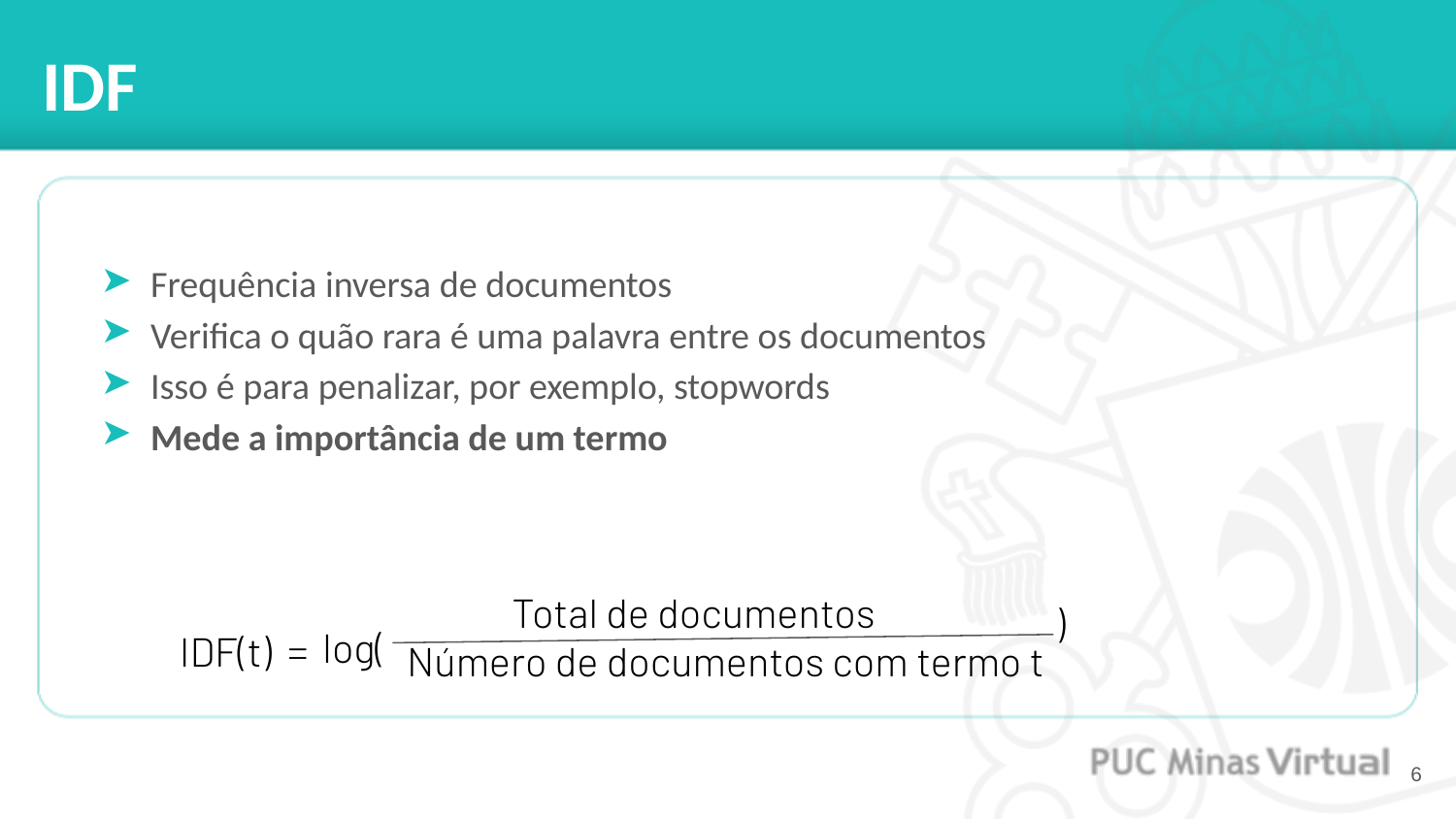

# IDF
Frequência inversa de documentos
Verifica o quão rara é uma palavra entre os documentos
Isso é para penalizar, por exemplo, stopwords
Mede a importância de um termo
Total de documentos
)
log(
IDF(t)  =

Número de documentos com termo t
6